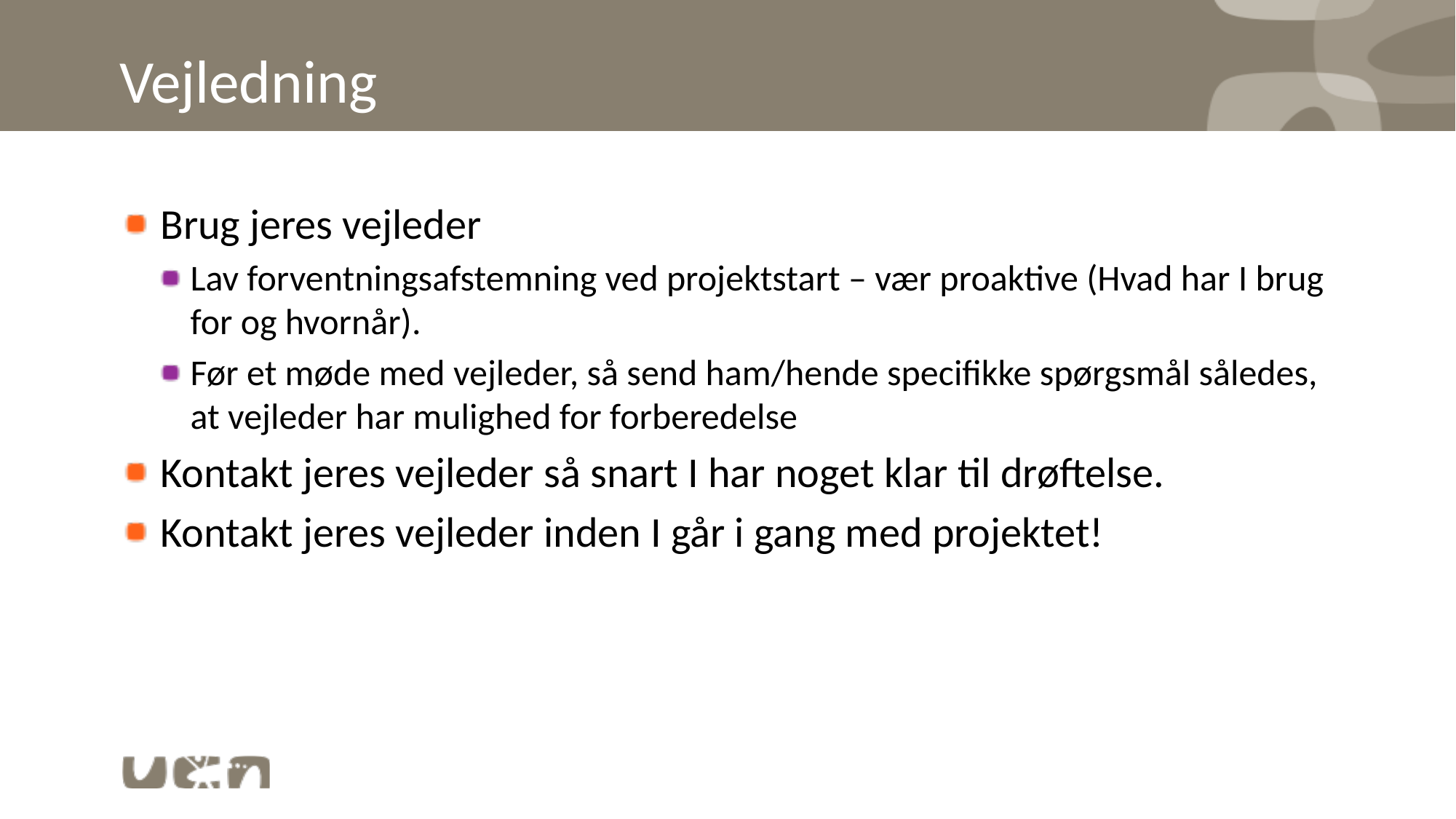

# Vejledning
Brug jeres vejleder
Lav forventningsafstemning ved projektstart – vær proaktive (Hvad har I brug for og hvornår).
Før et møde med vejleder, så send ham/hende specifikke spørgsmål således, at vejleder har mulighed for forberedelse
Kontakt jeres vejleder så snart I har noget klar til drøftelse.
Kontakt jeres vejleder inden I går i gang med projektet!